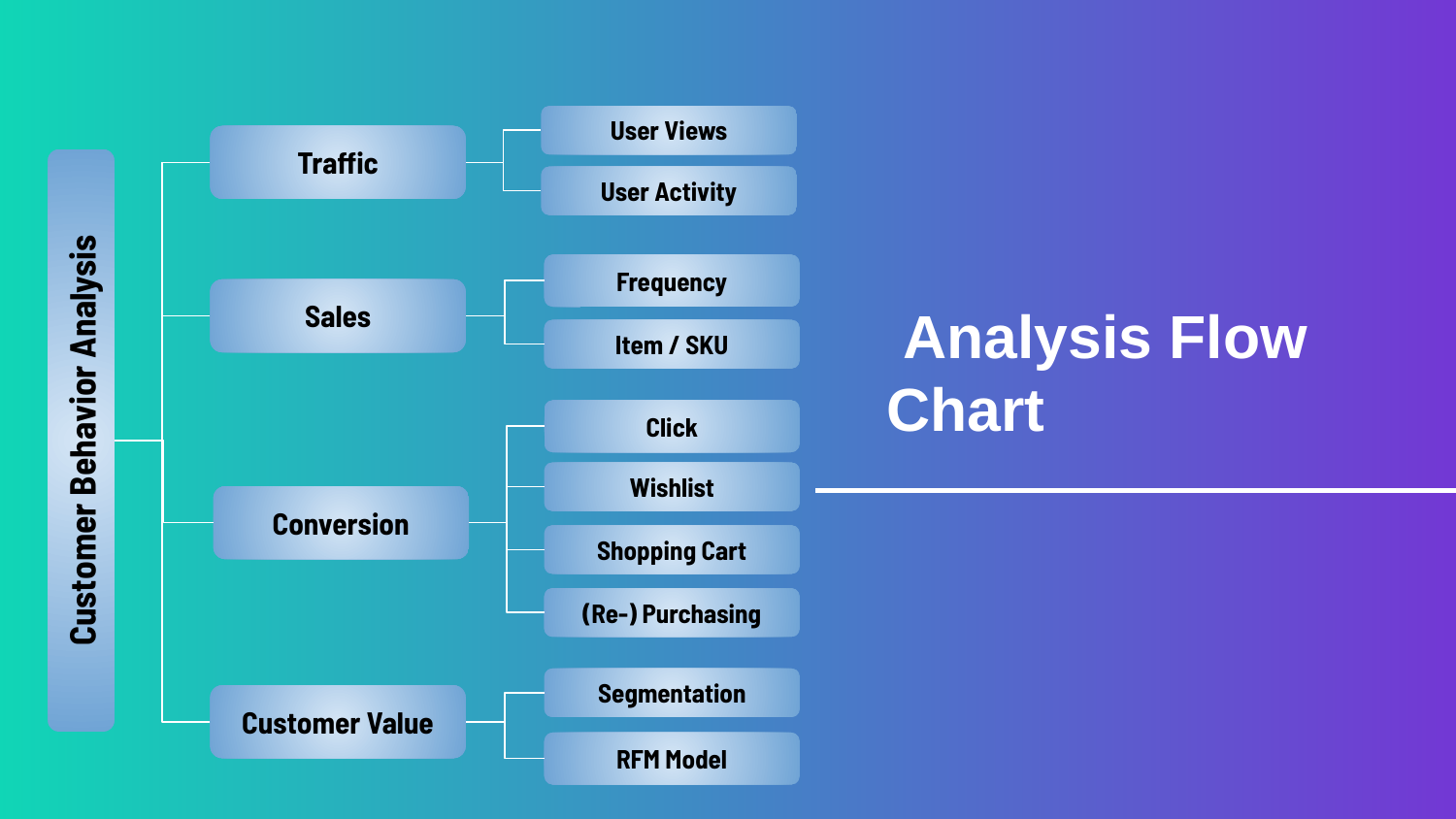

User Views
Traffic
User Activity
Frequency
Sales
Item / SKU
 Analysis Flow Chart
Click
Customer Behavior Analysis
Wishlist
Conversion
Shopping Cart
(Re-) Purchasing
Segmentation
Customer Value
RFM Model